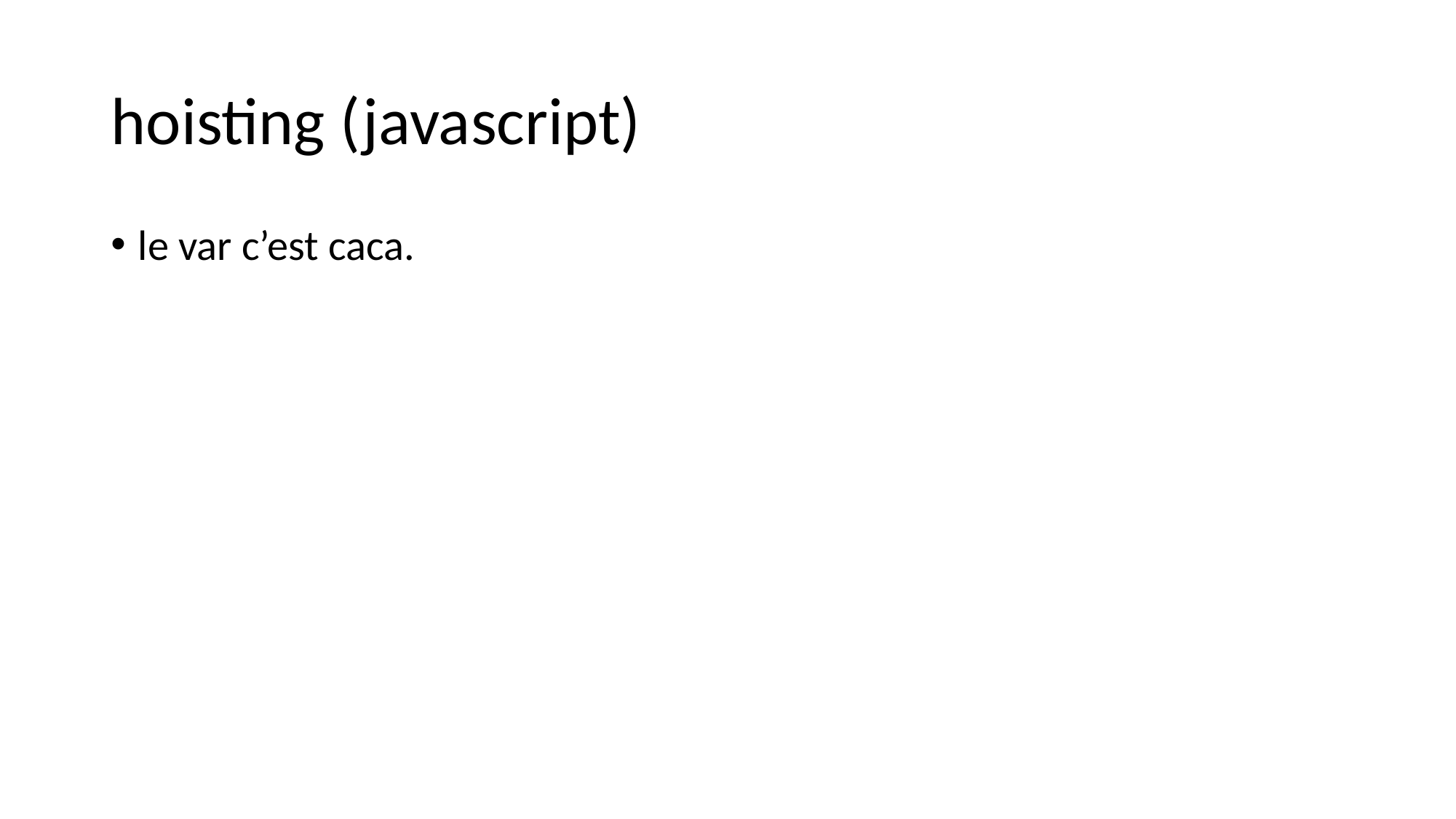

# hoisting (javascript)
le var c’est caca.